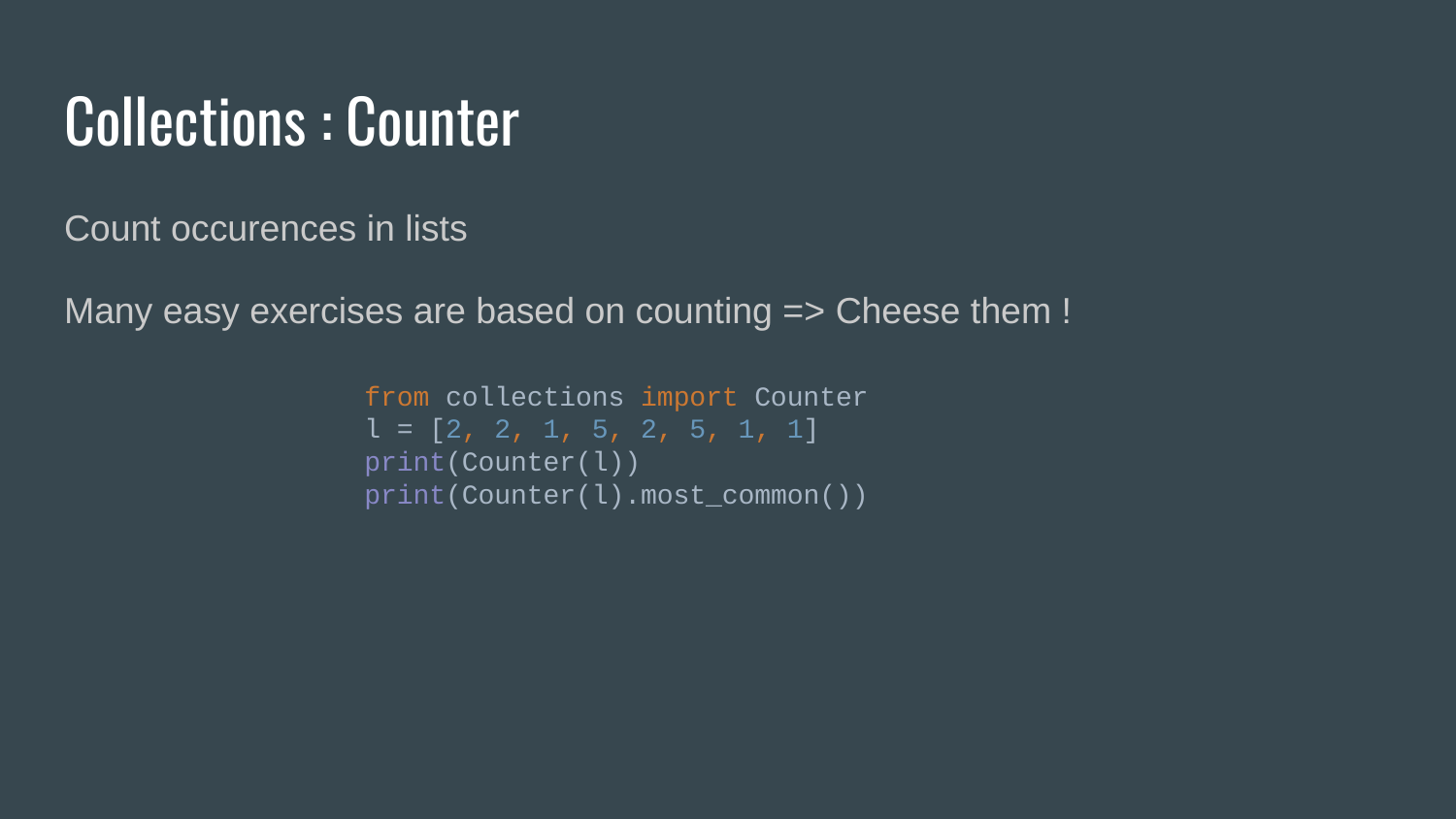

# Collections : Counter
Count occurences in lists
Many easy exercises are based on counting => Cheese them !
from collections import Counter
l = [2, 2, 1, 5, 2, 5, 1, 1]
print(Counter(l))
print(Counter(l).most_common())